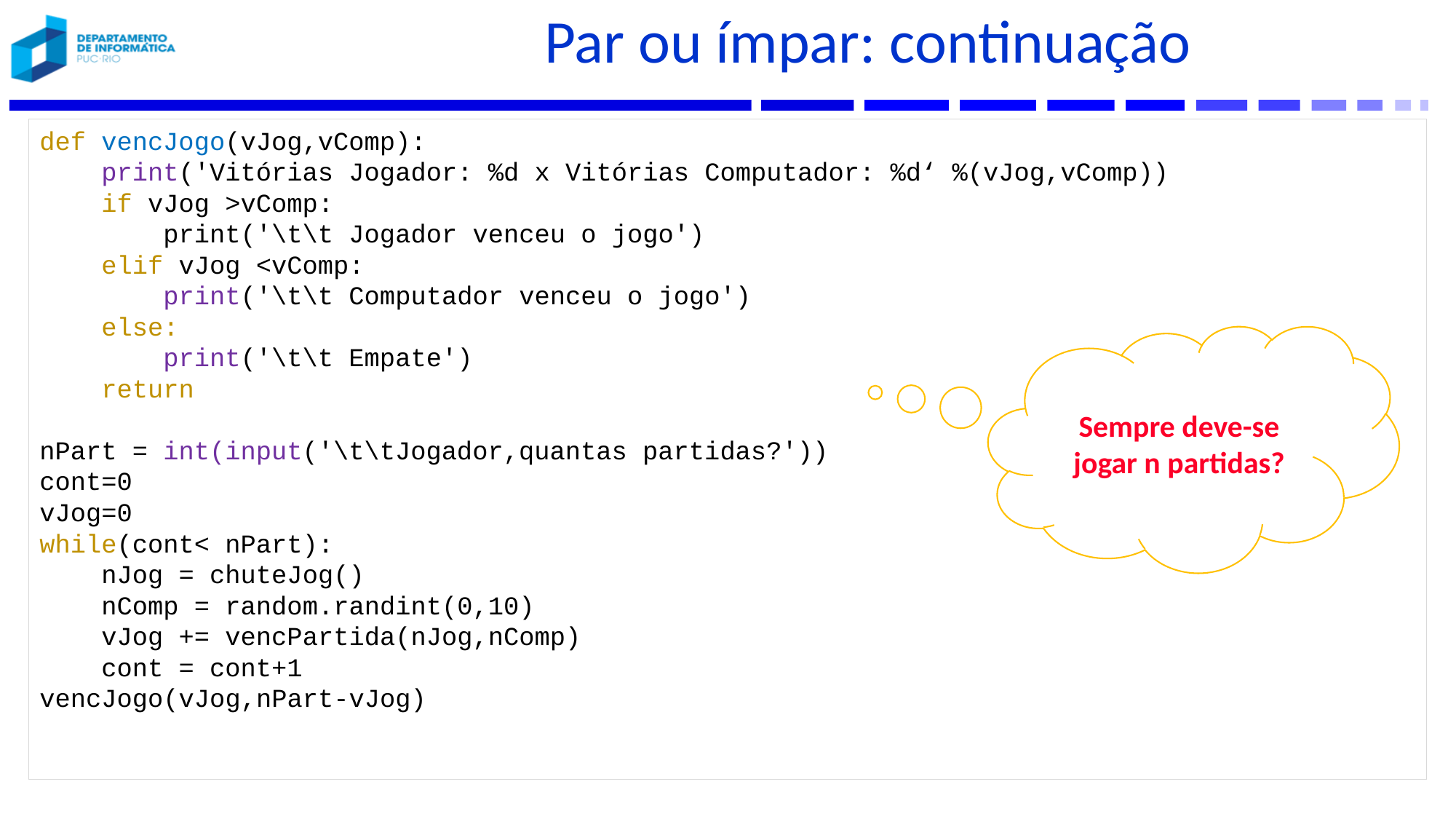

# Par ou ímpar: continuação
def vencJogo(vJog,vComp):
    print('Vitórias Jogador: %d x Vitórias Computador: %d‘ %(vJog,vComp))
    if vJog >vComp:
        print('\t\t Jogador venceu o jogo')
    elif vJog <vComp:
        print('\t\t Computador venceu o jogo')
    else:
        print('\t\t Empate')
    return

nPart = int(input('\t\tJogador,quantas partidas?'))
cont=0
vJog=0
while(cont< nPart):
    nJog = chuteJog()
    nComp = random.randint(0,10)
    vJog += vencPartida(nJog,nComp)
    cont = cont+1
vencJogo(vJog,nPart-vJog)

Sempre deve-se jogar n partidas?